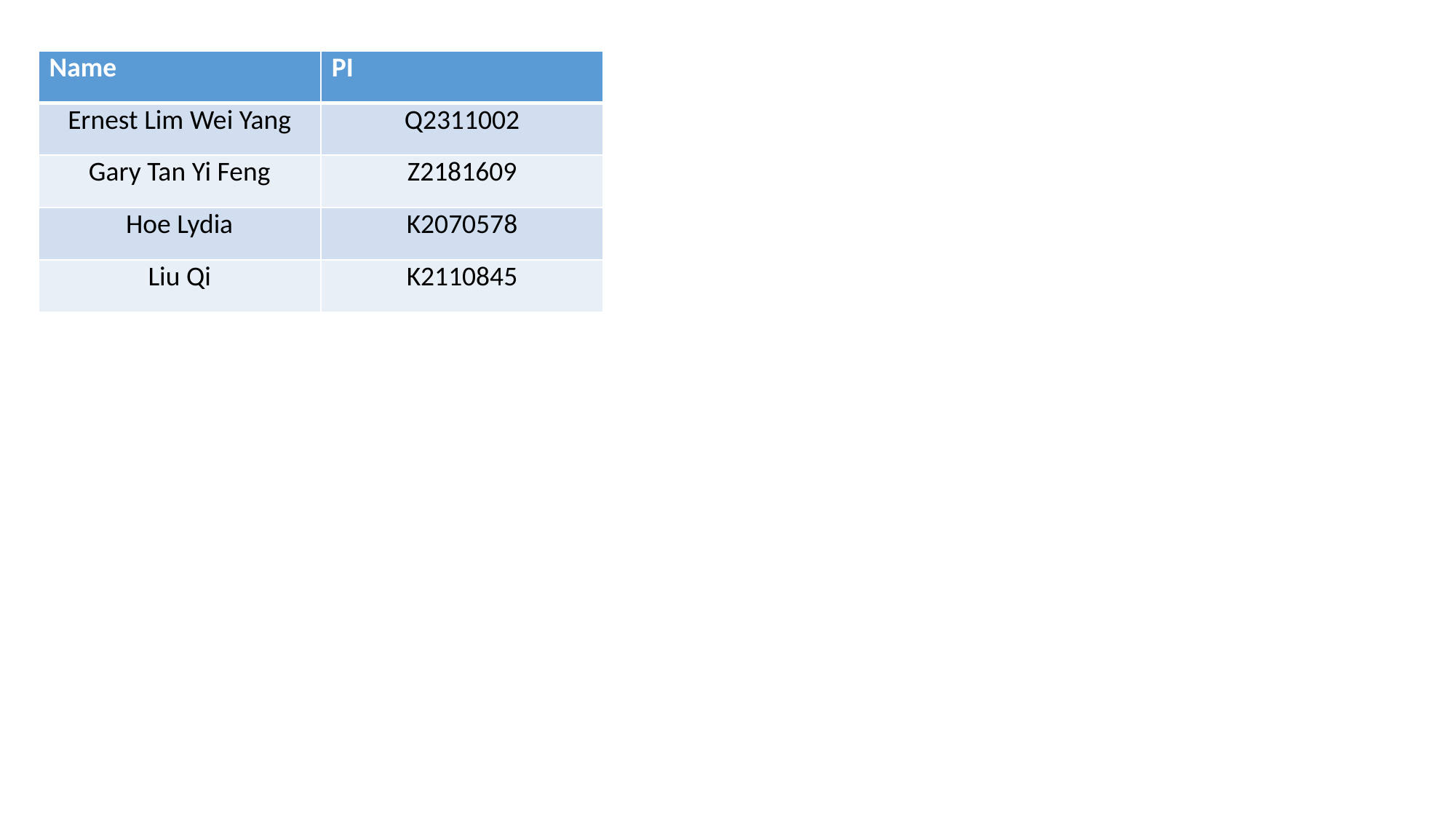

| Name | PI |
| --- | --- |
| Ernest Lim Wei Yang | Q2311002 |
| Gary Tan Yi Feng | Z2181609 |
| Hoe Lydia | K2070578 |
| Liu Qi | K2110845 |